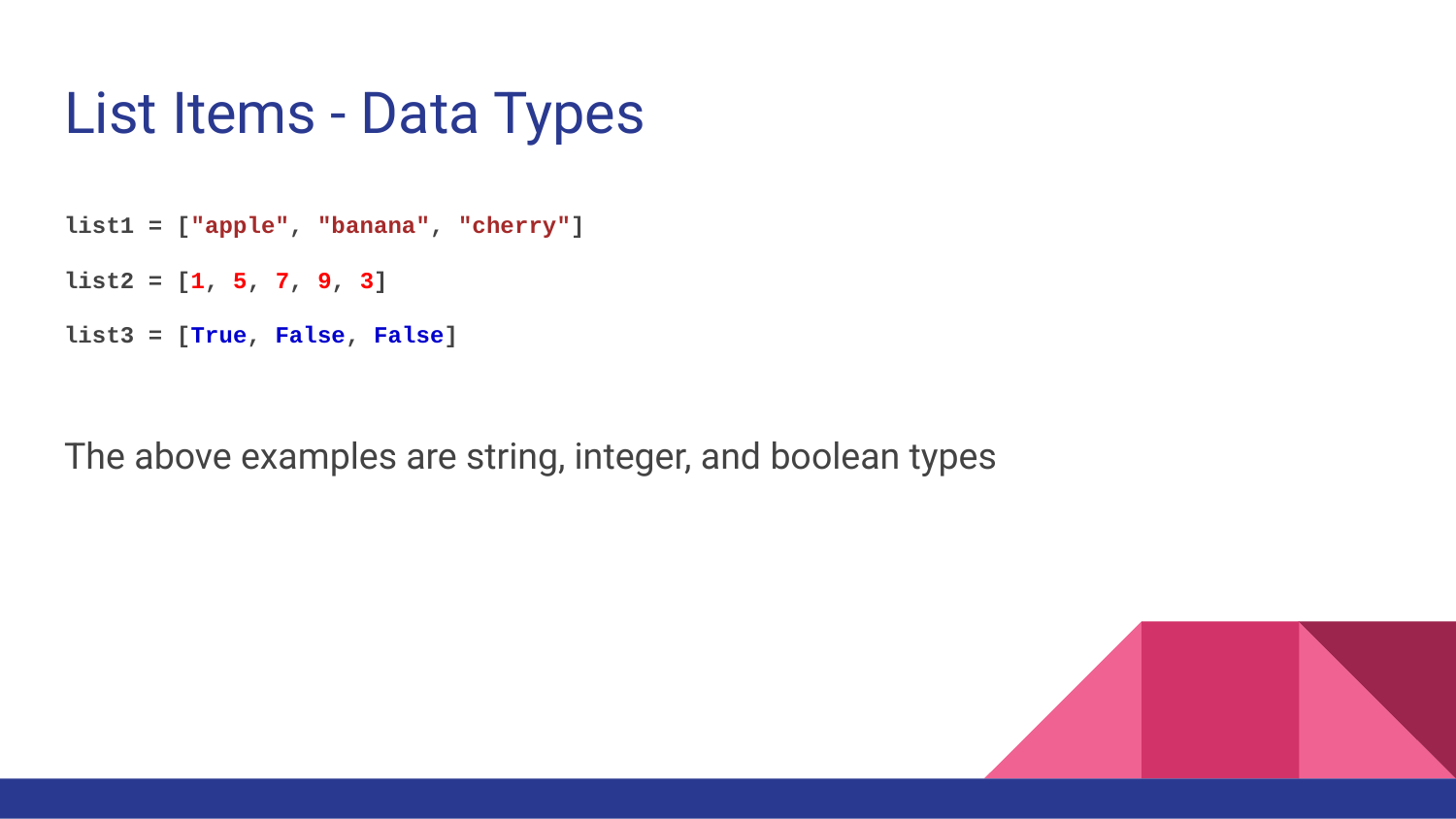

# List Items - Data Types
list1 = ["apple", "banana", "cherry"]
list2 = [1, 5, 7, 9, 3]
list3 = [True, False, False]

The above examples are string, integer, and boolean types